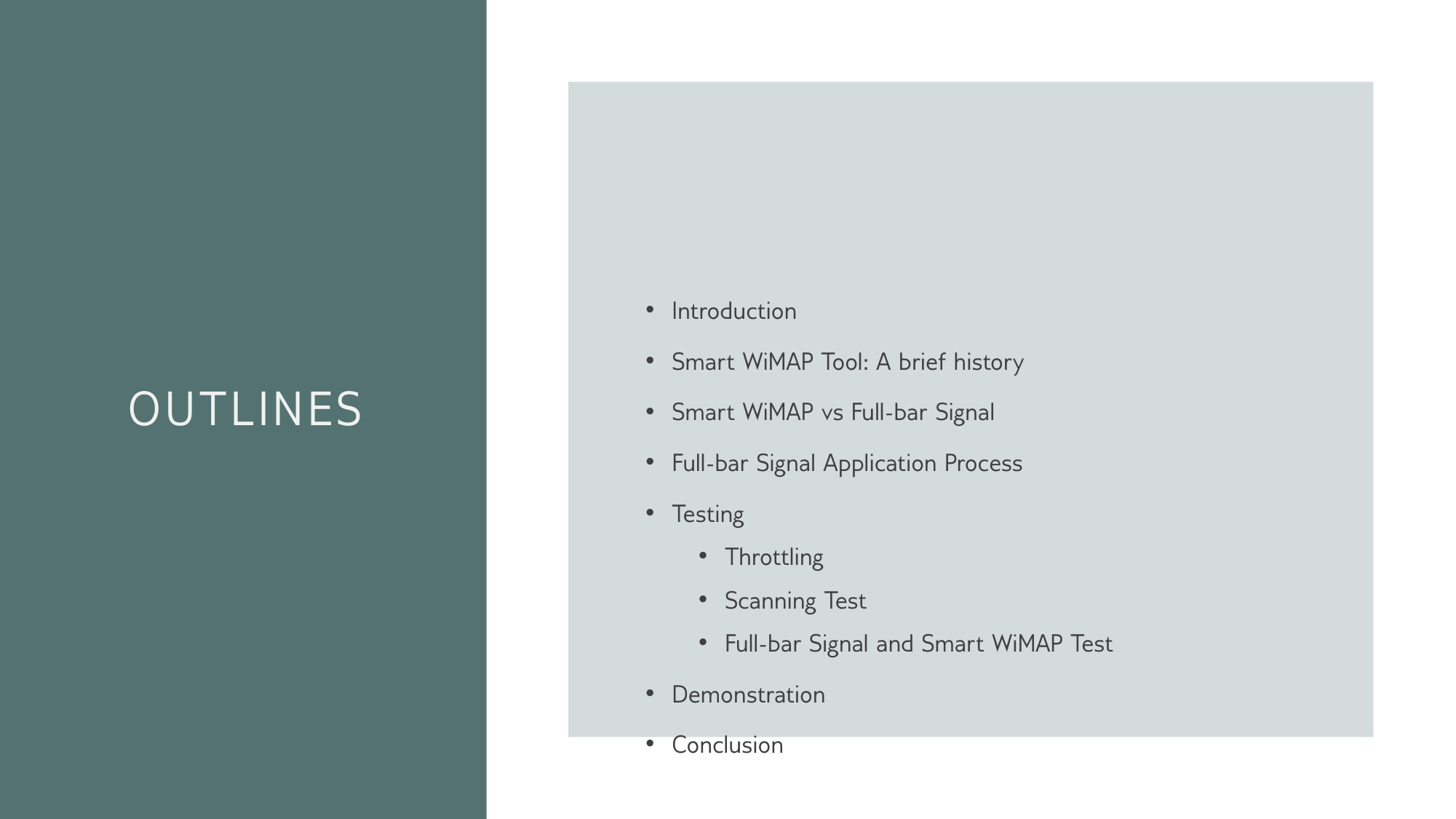

Introduction
Smart WiMAP Tool: A brief history
Smart WiMAP vs Full-bar Signal
Full-bar Signal Application Process
Testing
Throttling
Scanning Test
Full-bar Signal and Smart WiMAP Test
Demonstration
Conclusion

# Outlines